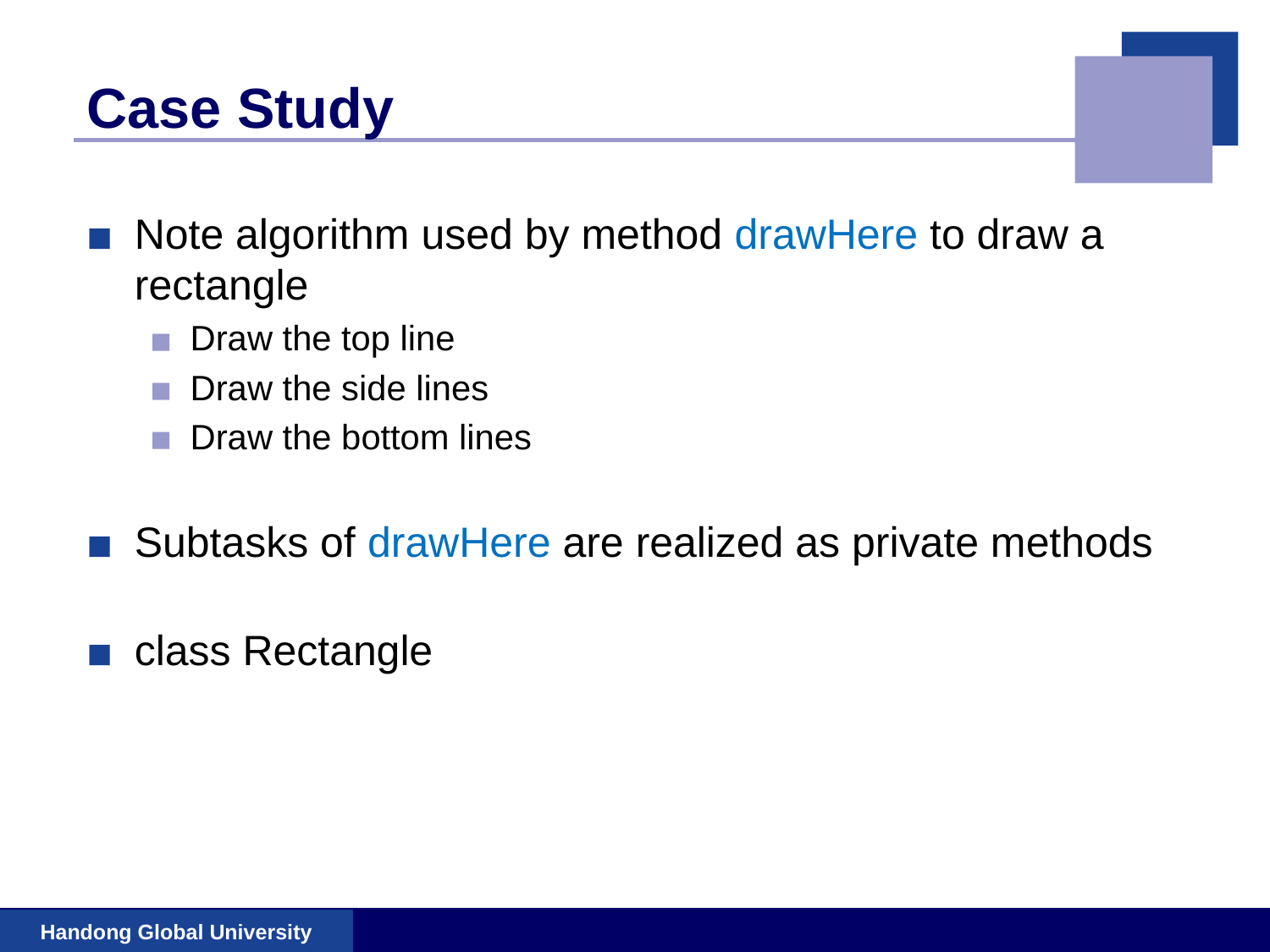

# Case Study
Note algorithm used by method drawHere to draw a rectangle
Draw the top line
Draw the side lines
Draw the bottom lines

Subtasks of drawHere are realized as private methods

class Rectangle